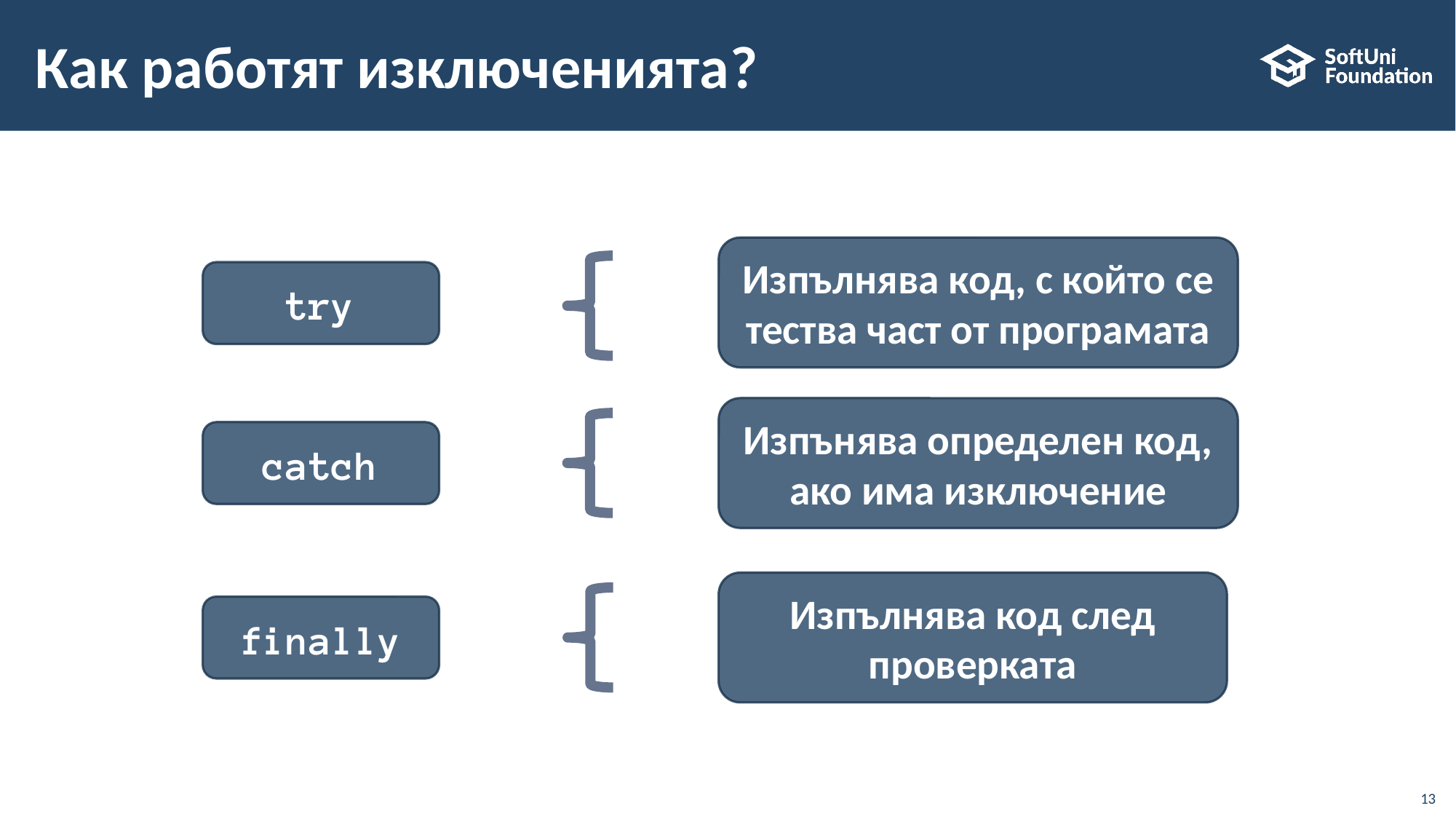

# Как работят изключенията?
Изпълнява код, с който се тества част от програмата

try
Изпънява определен код, ако има изключение

catch
Изпълнява код след проверката

finally
13